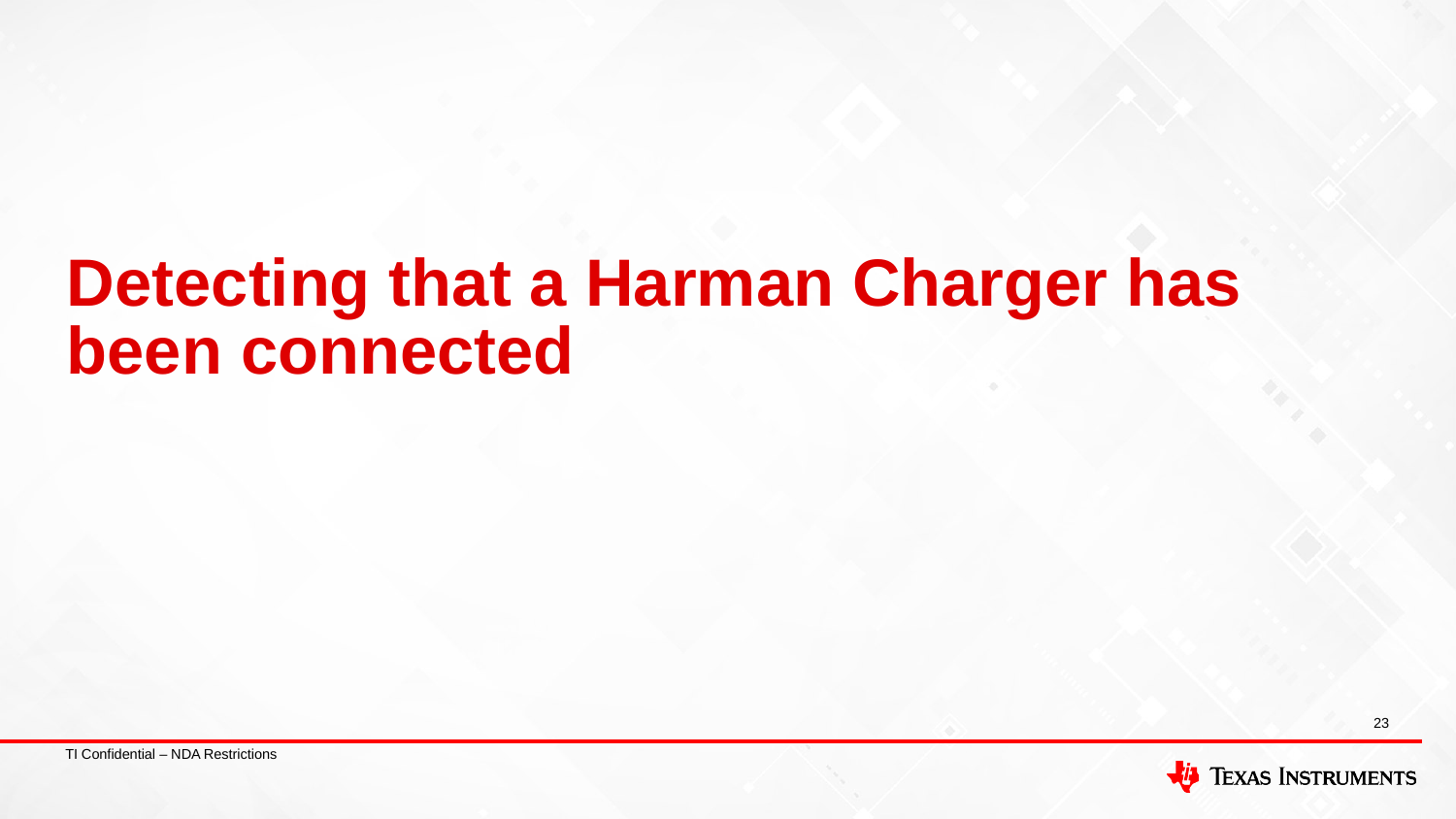

# Detecting that a Harman Charger has been connected

23